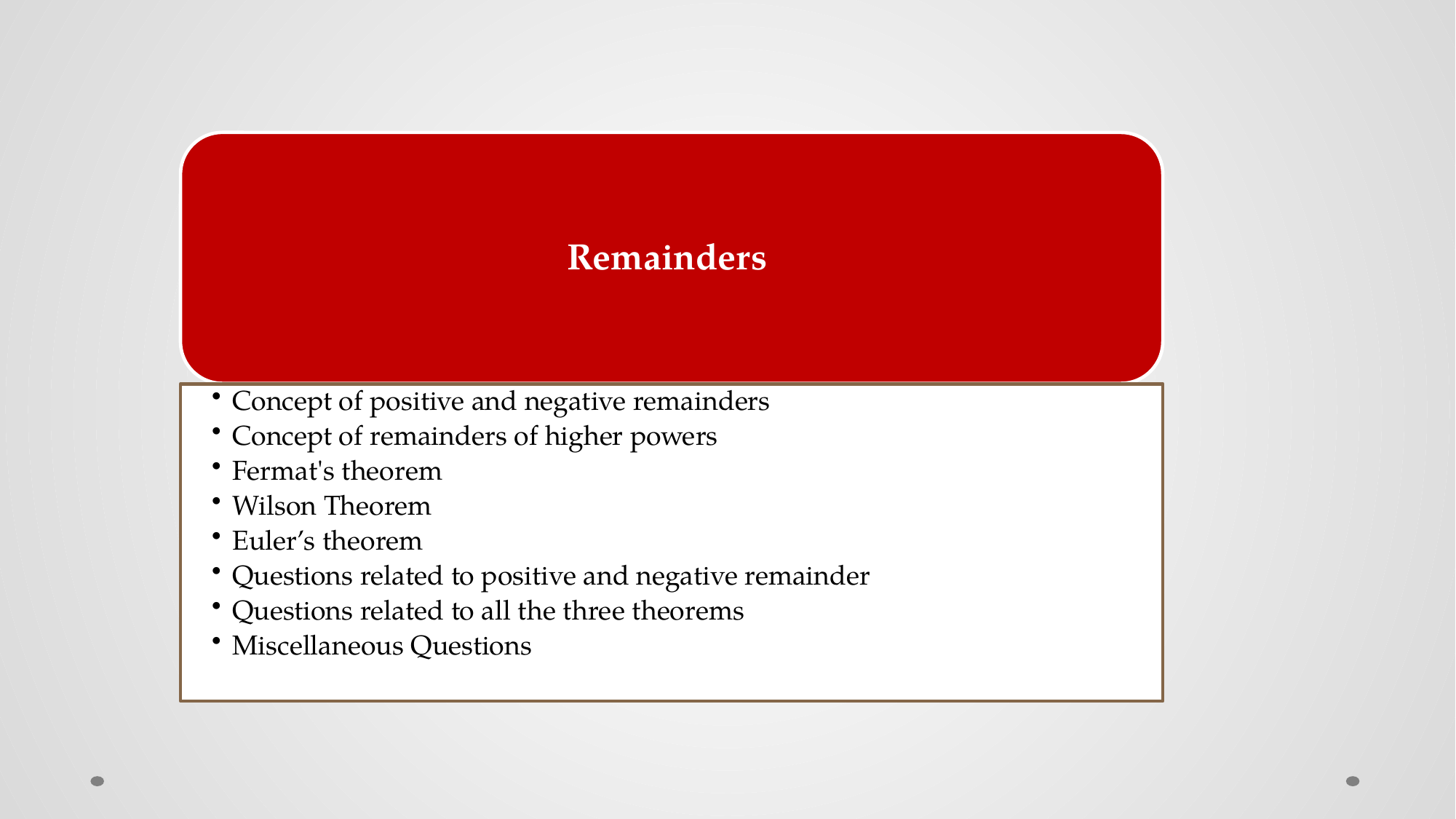

Remainders
Concept of positive and negative remainders
Concept of remainders of higher powers
Fermat's theorem
Wilson Theorem
Euler’s theorem
Questions related to positive and negative remainder
Questions related to all the three theorems
Miscellaneous Questions